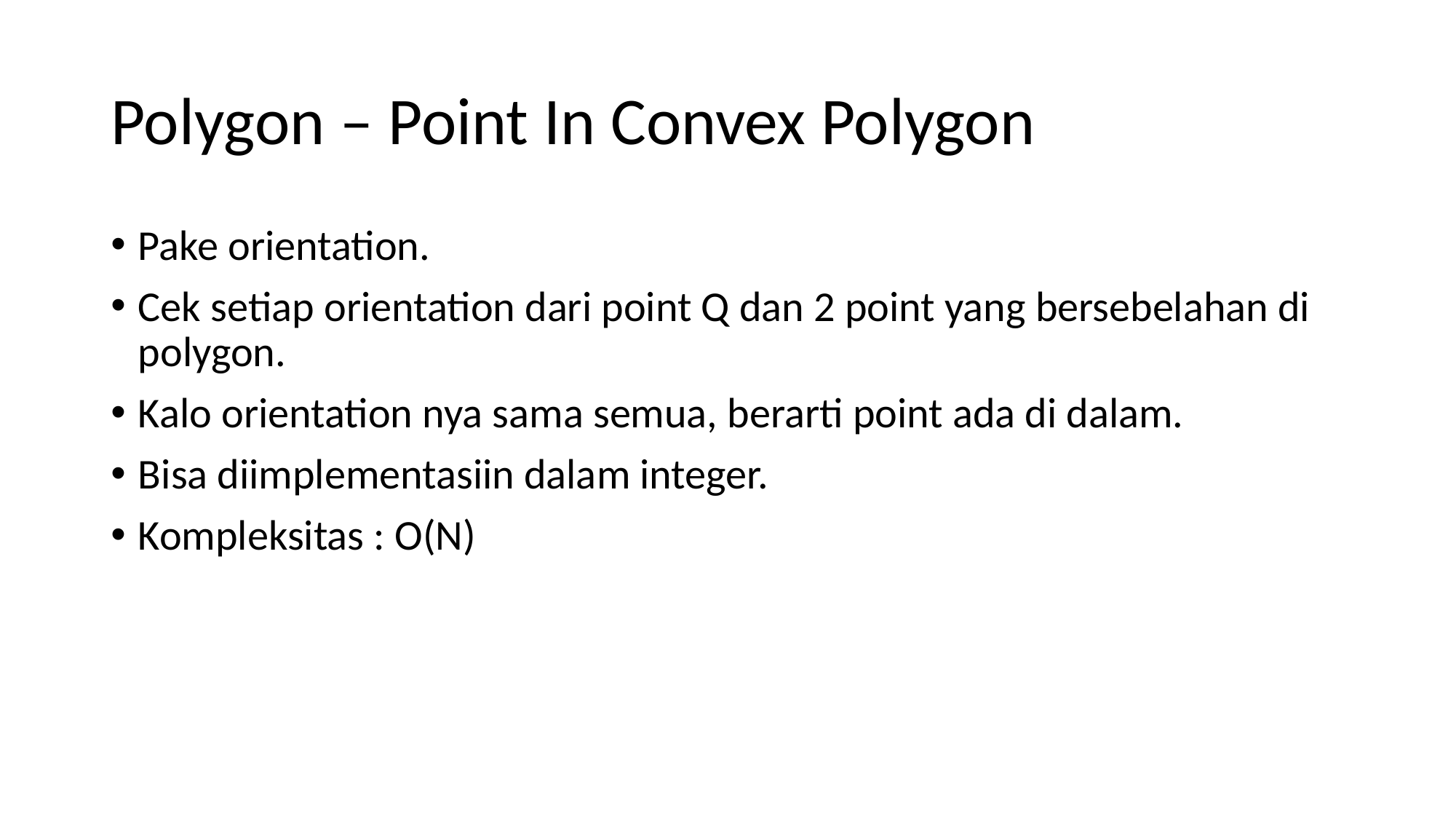

# Polygon – Point In Convex Polygon
Pake orientation.
Cek setiap orientation dari point Q dan 2 point yang bersebelahan di polygon.
Kalo orientation nya sama semua, berarti point ada di dalam.
Bisa diimplementasiin dalam integer.
Kompleksitas : O(N)